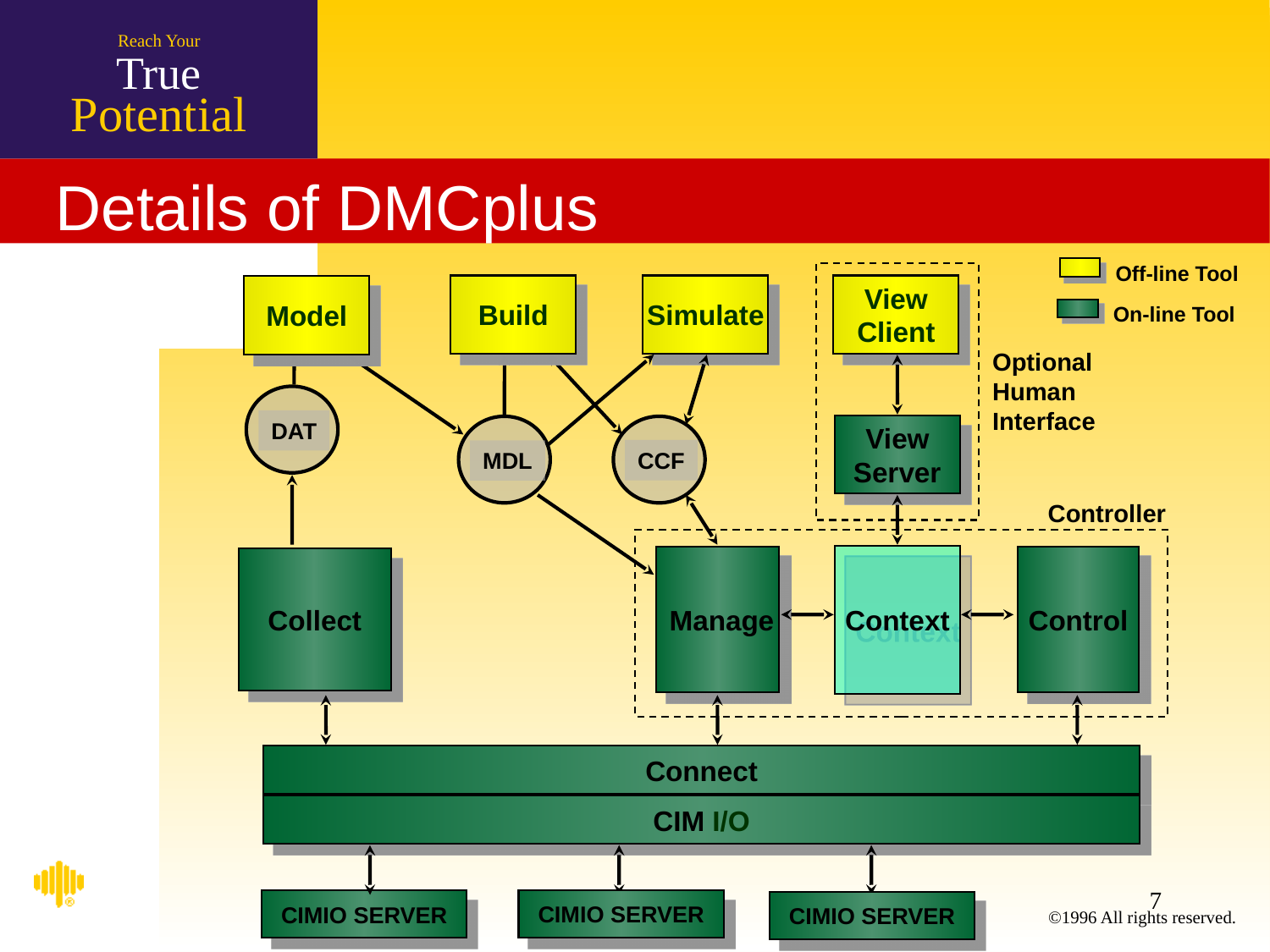

# Details of DMCplus
Off-line Tool

On-line Tool

Build
Simulate
View
Client
Model
Optional
Human
Interface

DAT
View
Server

MDL

CCF

Controller

Context
Manage
Control
Collect

Connect
CIM I/O

CIMIO SERVER
CIMIO SERVER
CIMIO SERVER
7